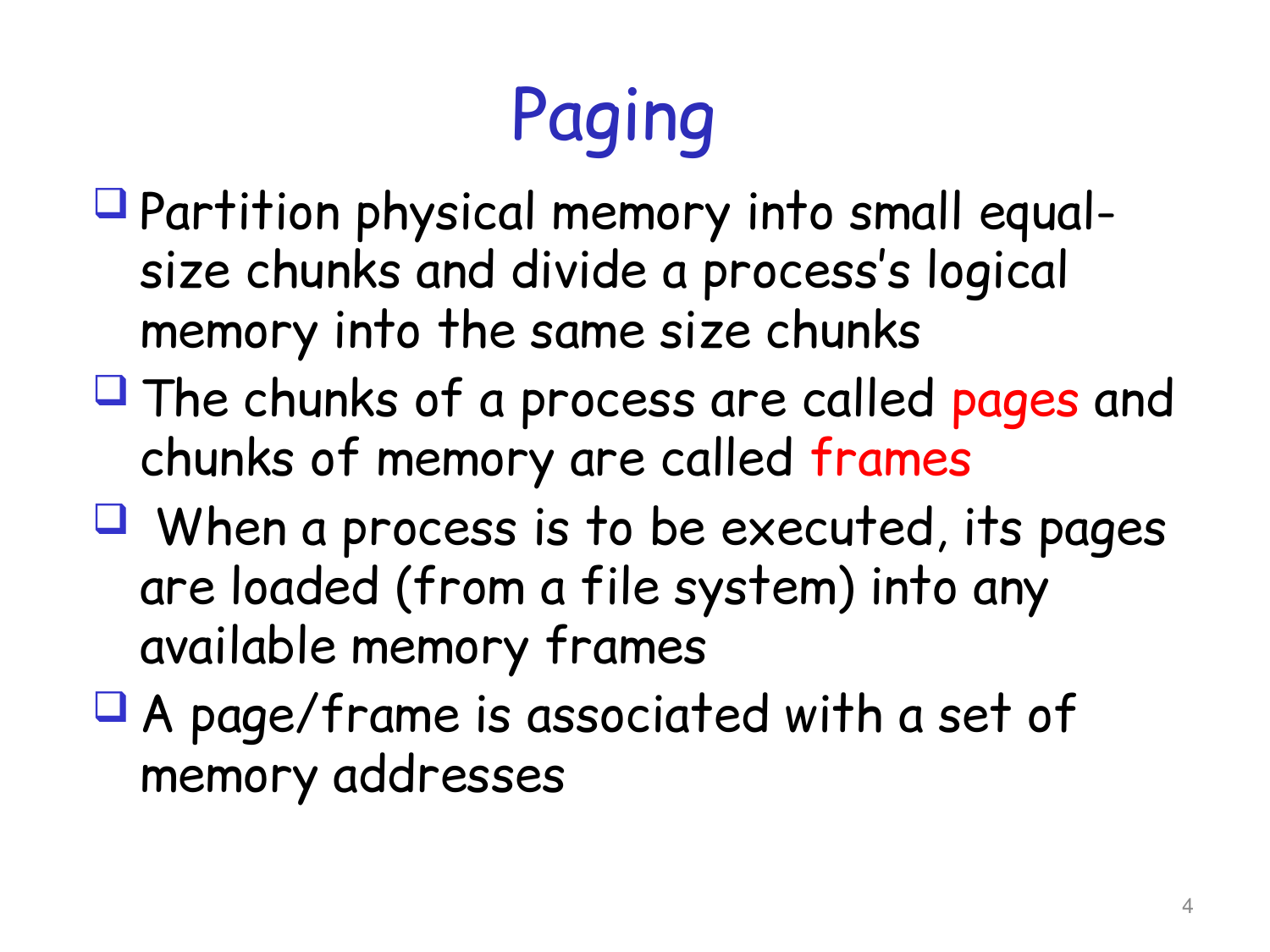

# Paging
Partition physical memory into small equal-size chunks and divide a process’s logical memory into the same size chunks
The chunks of a process are called pages and chunks of memory are called frames
 When a process is to be executed, its pages are loaded (from a file system) into any available memory frames
A page/frame is associated with a set of memory addresses
4